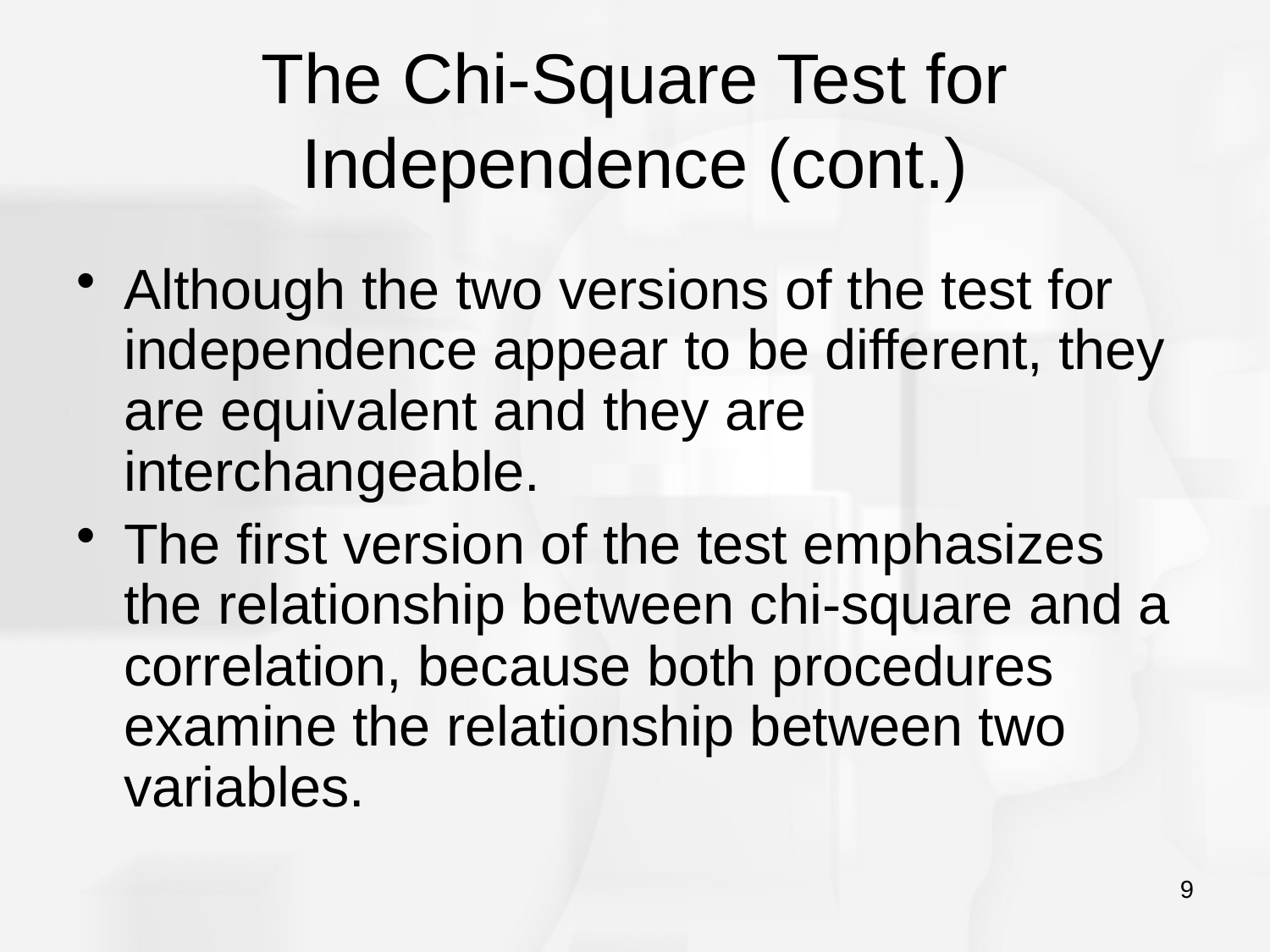

# The Chi-Square Test for Independence (cont.)
Although the two versions of the test for independence appear to be different, they are equivalent and they are interchangeable.
The first version of the test emphasizes the relationship between chi-square and a correlation, because both procedures examine the relationship between two variables.
9